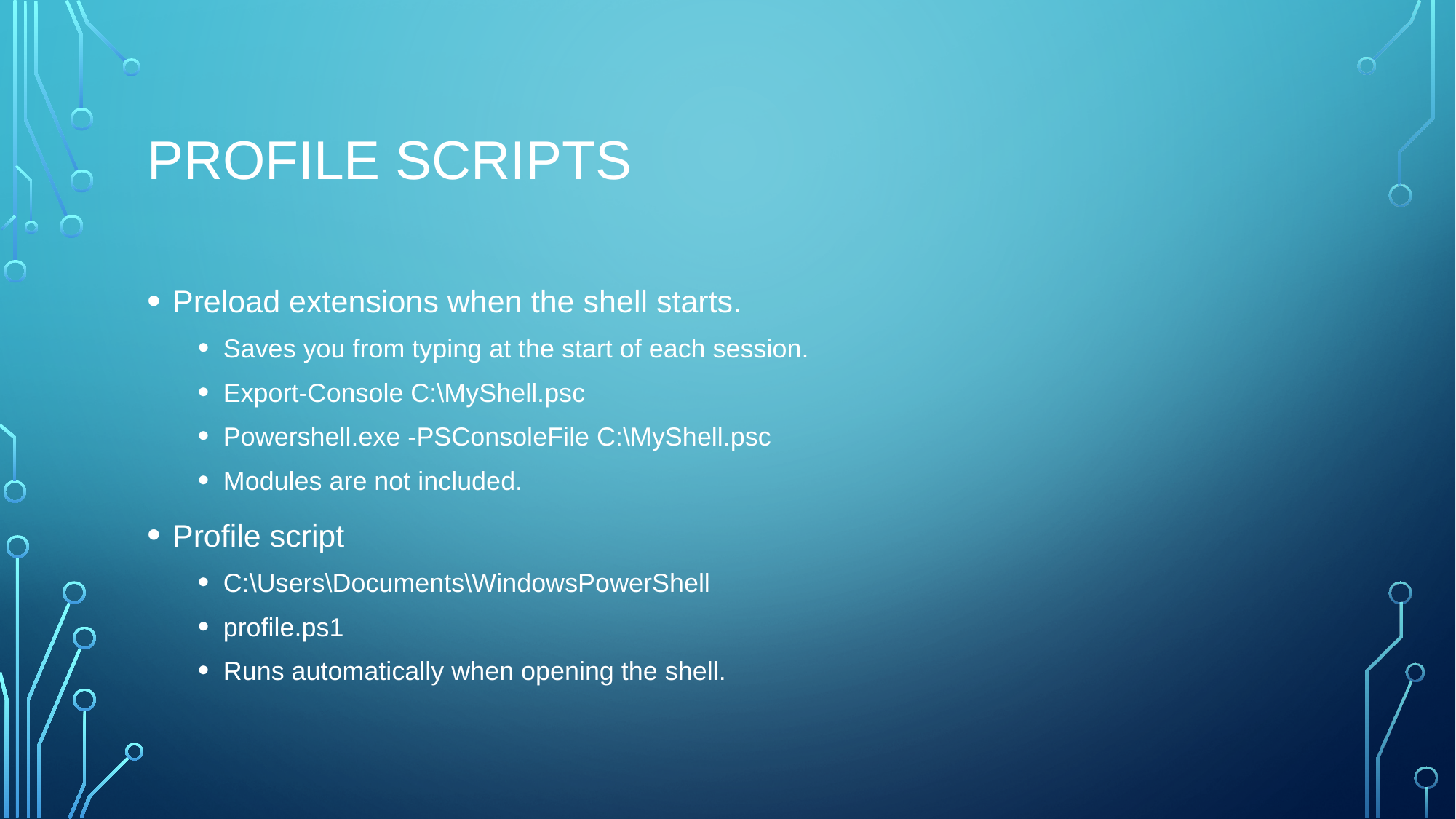

# Profile scripts
Preload extensions when the shell starts.
Saves you from typing at the start of each session.
Export-Console C:\MyShell.psc
Powershell.exe -PSConsoleFile C:\MyShell.psc
Modules are not included.
Profile script
C:\Users\Documents\WindowsPowerShell
profile.ps1
Runs automatically when opening the shell.